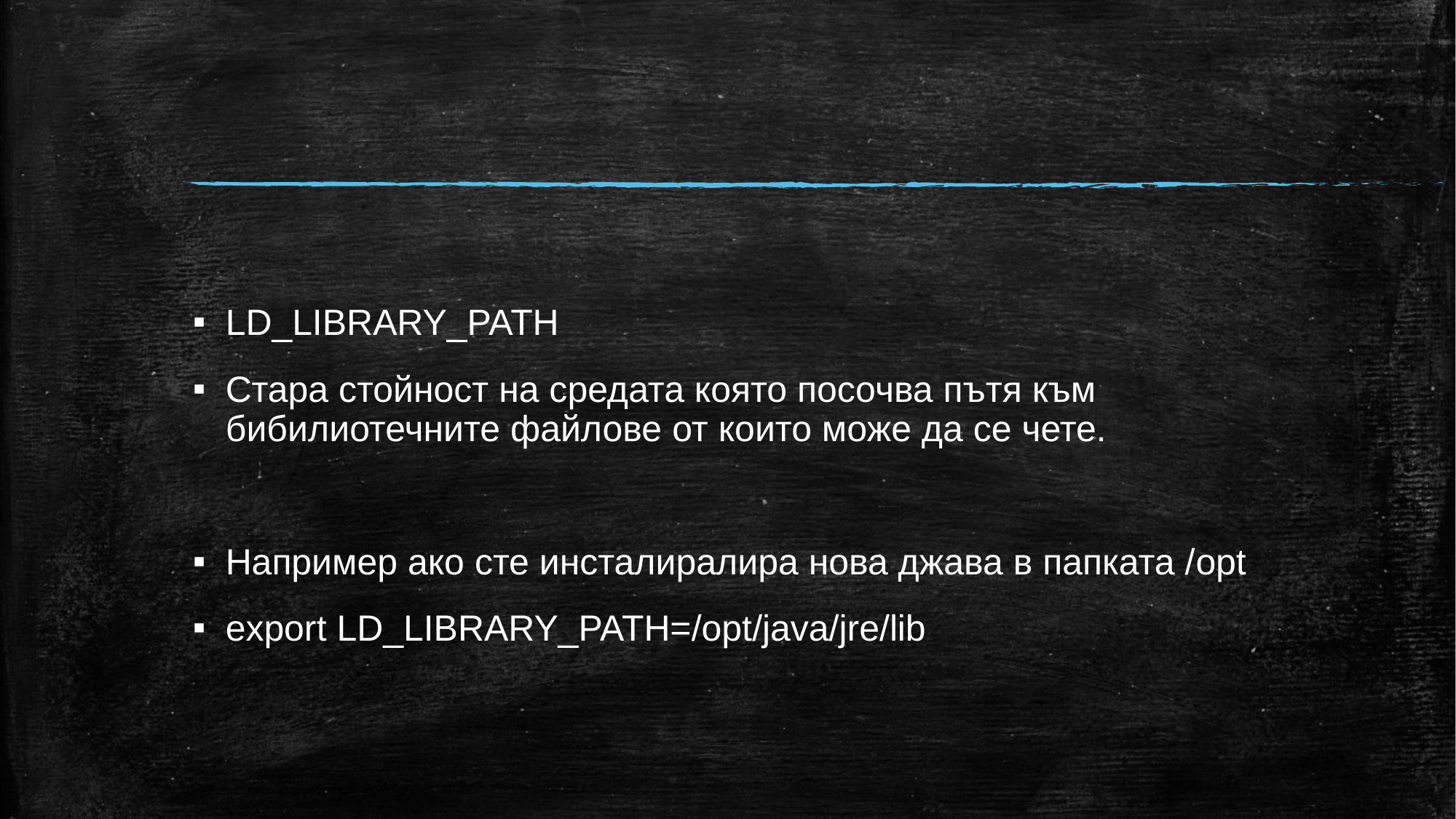

#

LD_LIBRARY_PATH
Стара стойност на средата която посочва пътя към бибилиотечните файлове от които може да се чете.

Например ако сте инсталиралира нова джава в папката /opt
export LD_LIBRARY_PATH=/opt/java/jre/lib